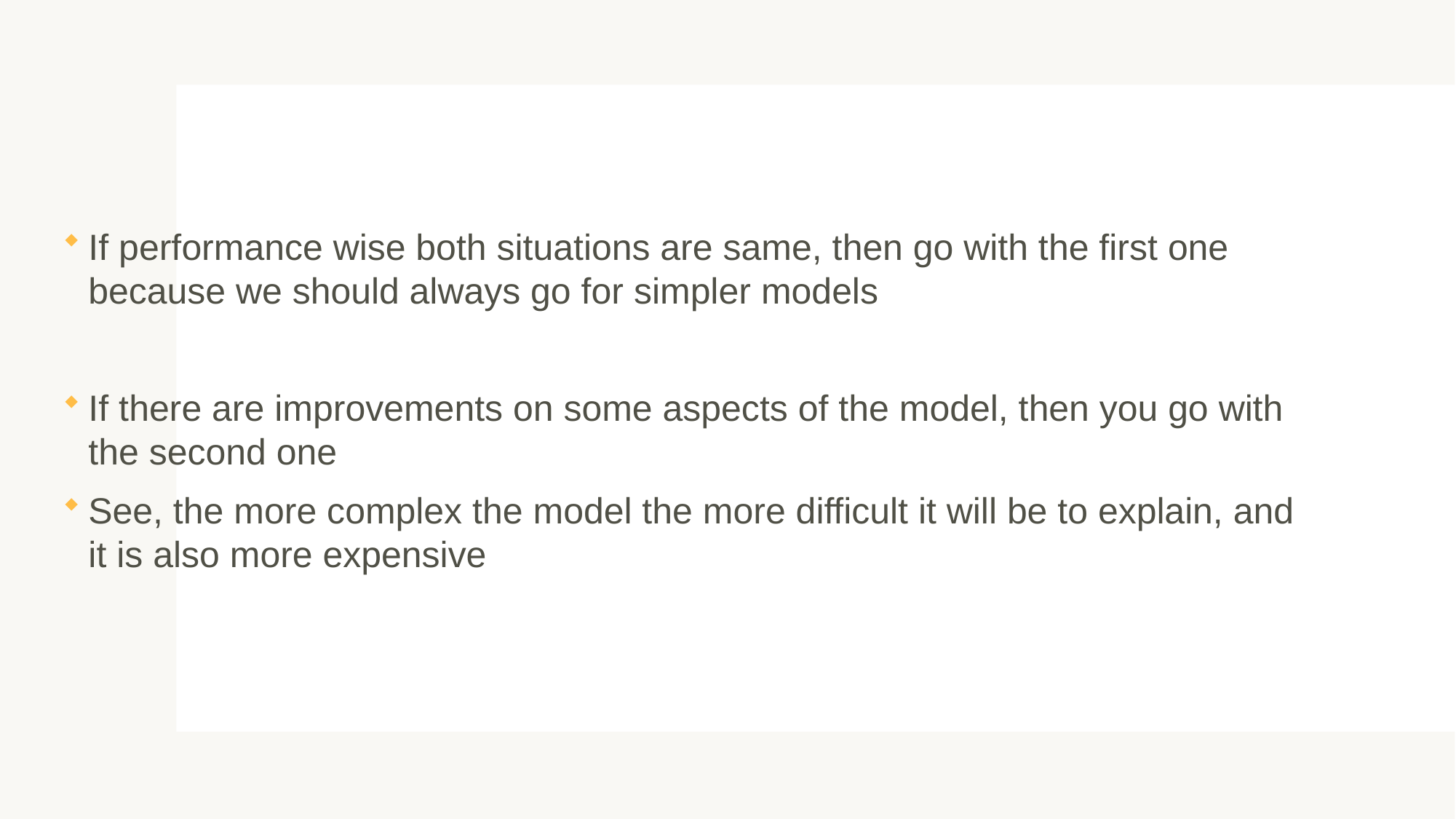

#
If performance wise both situations are same, then go with the first one because we should always go for simpler models

If there are improvements on some aspects of the model, then you go with the second one
See, the more complex the model the more difficult it will be to explain, and it is also more expensive